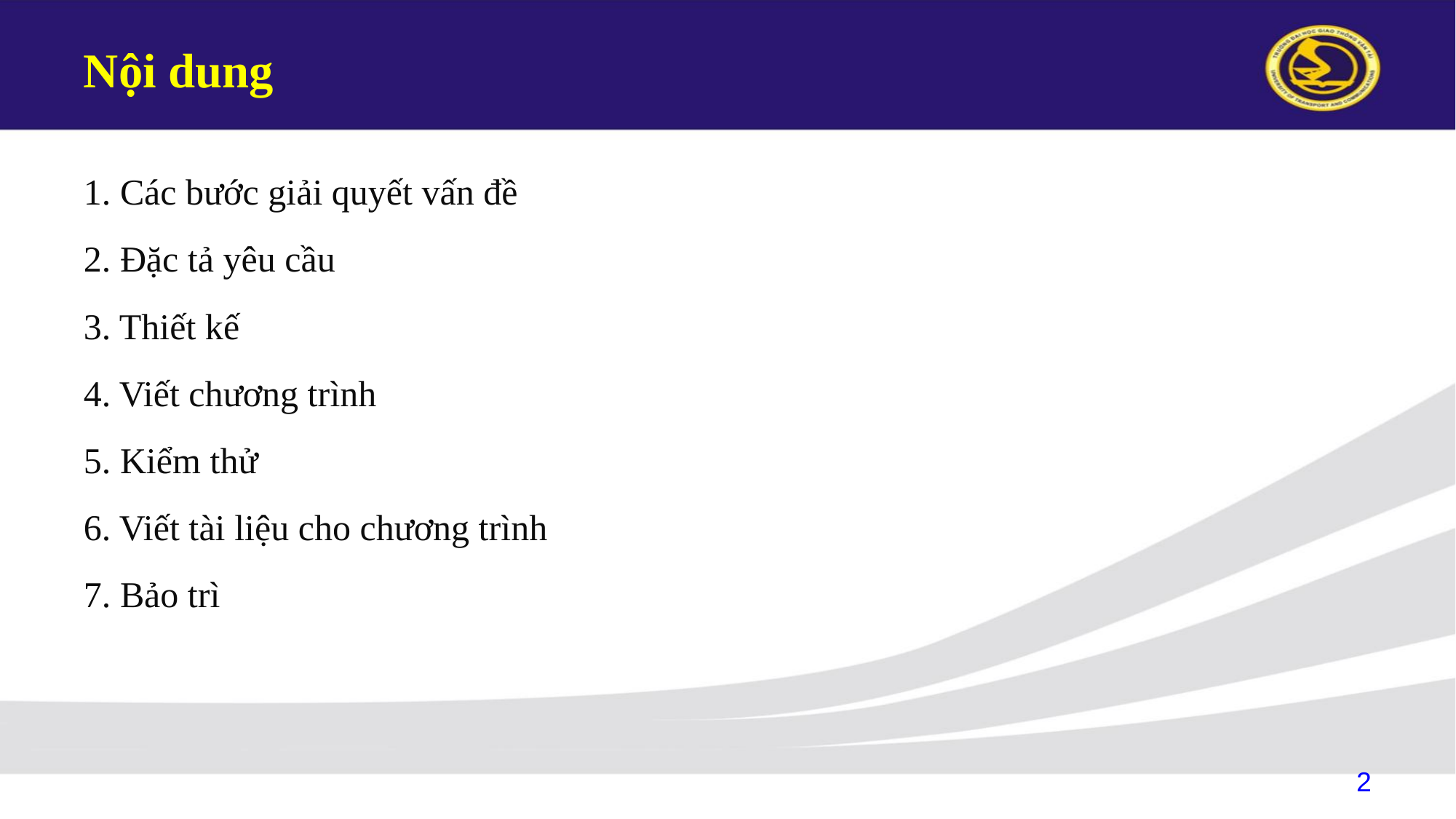

# Nội dung
1. Các bước giải quyết vấn đề
2. Đặc tả yêu cầu
3. Thiết kế
4. Viết chương trình
5. Kiểm thử
6. Viết tài liệu cho chương trình
7. Bảo trì
2